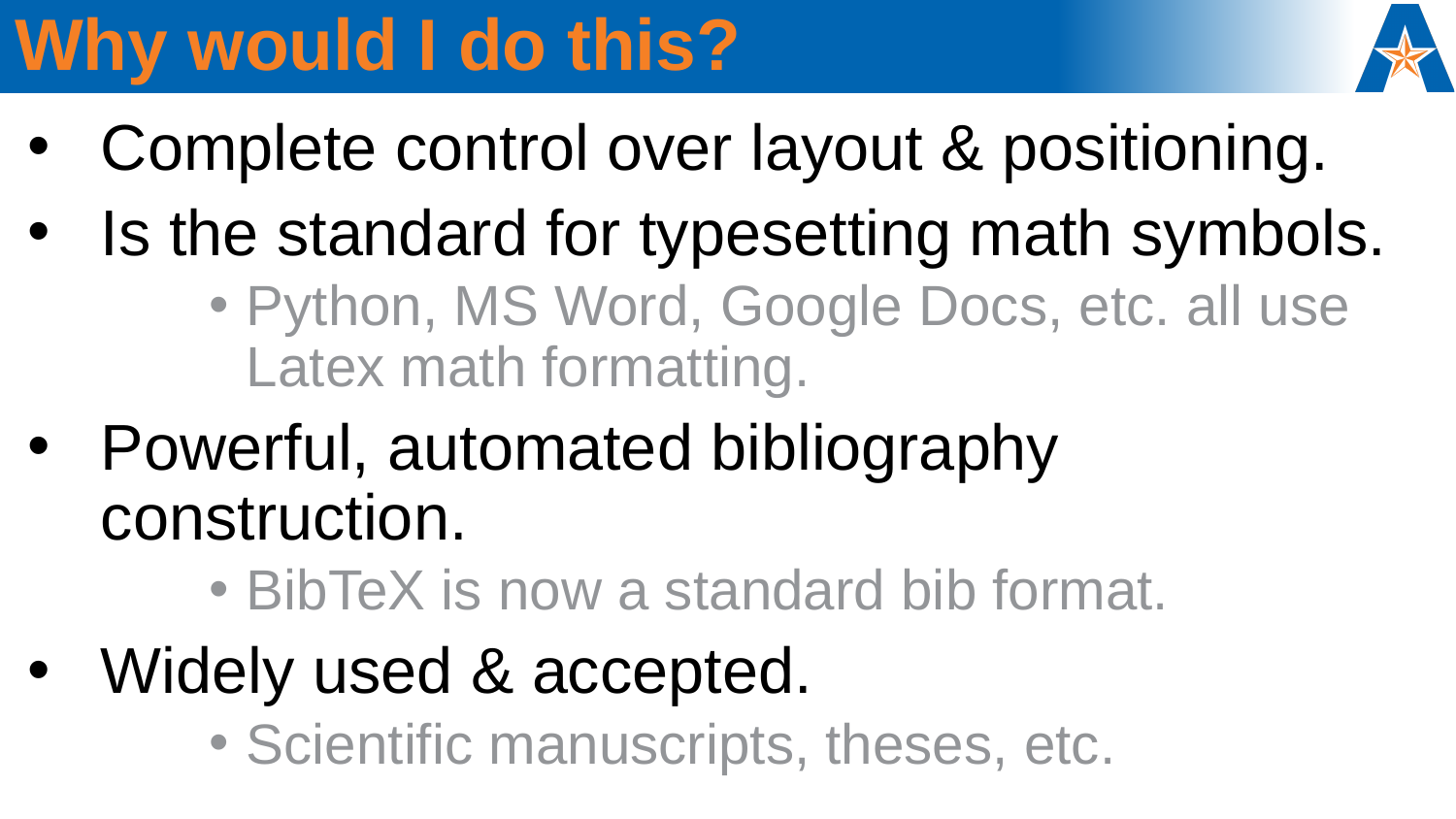

# Why would I do this?
Complete control over layout & positioning.
Is the standard for typesetting math symbols.
Python, MS Word, Google Docs, etc. all use Latex math formatting.
Powerful, automated bibliography construction.
BibTeX is now a standard bib format.
Widely used & accepted.
Scientific manuscripts, theses, etc.